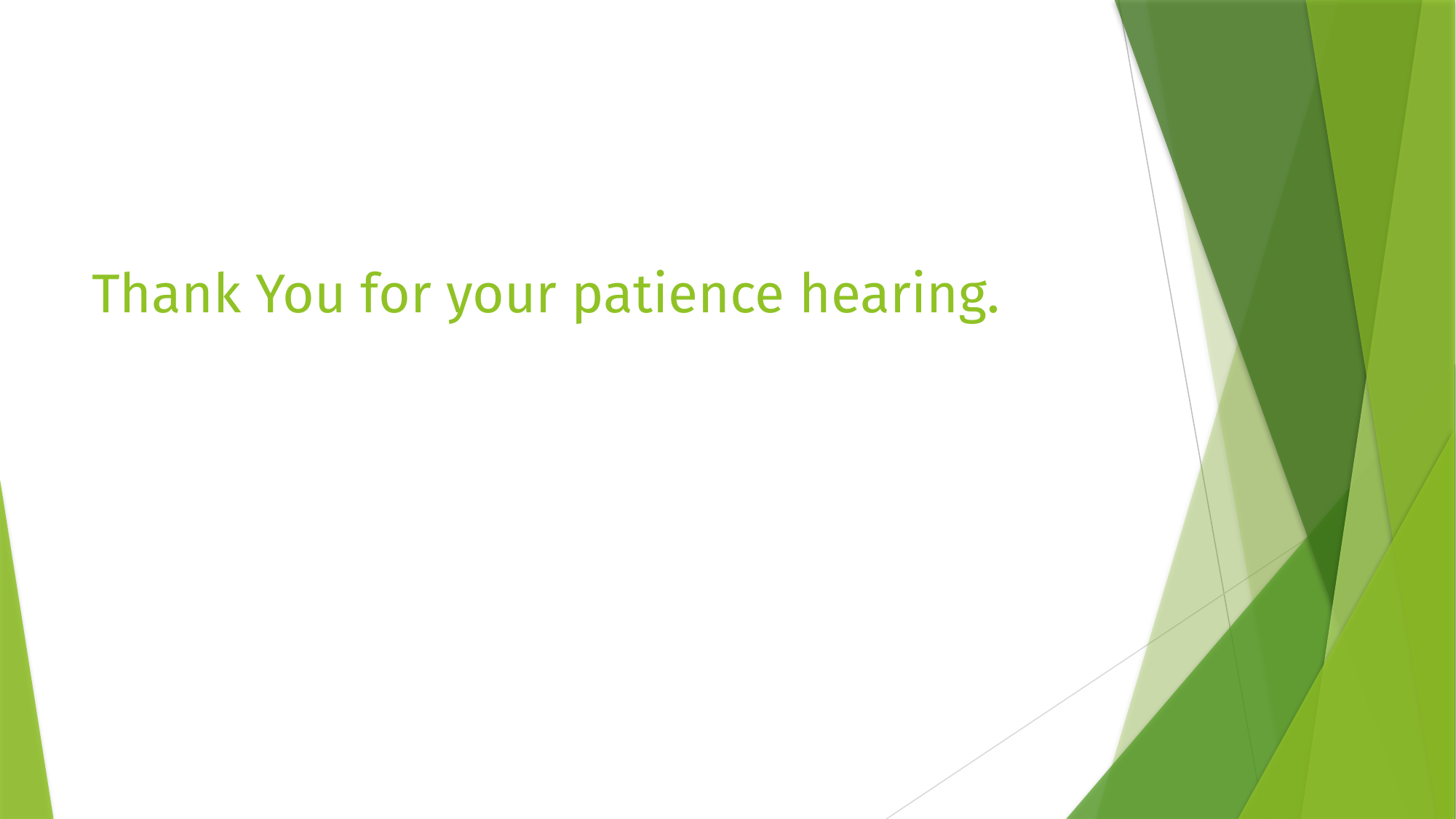

# Thank You for your patience hearing.